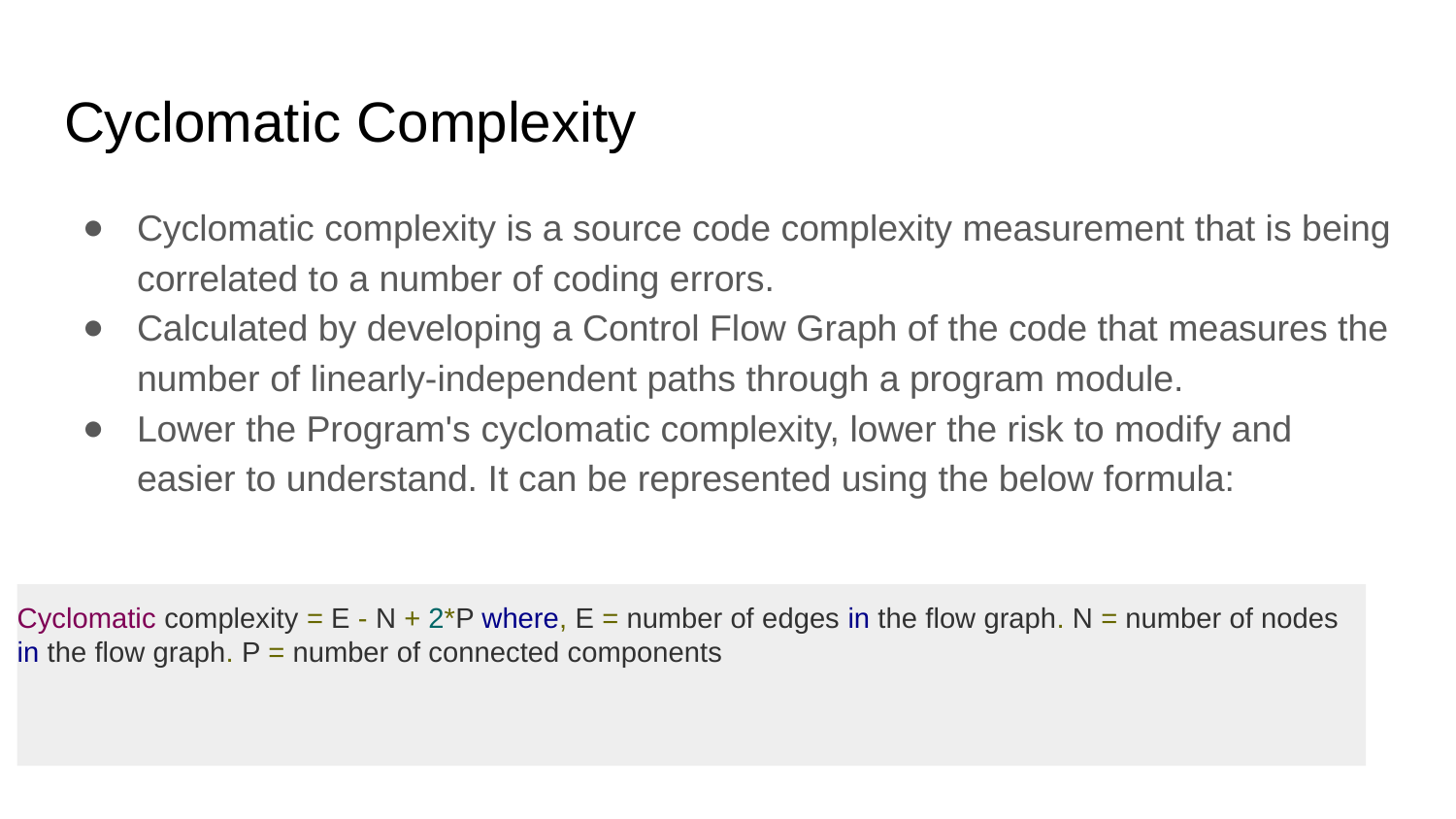

# Cyclomatic Complexity
Cyclomatic complexity is a source code complexity measurement that is being correlated to a number of coding errors.
Calculated by developing a Control Flow Graph of the code that measures the number of linearly-independent paths through a program module.
Lower the Program's cyclomatic complexity, lower the risk to modify and easier to understand. It can be represented using the below formula:

Cyclomatic complexity = E - N + 2*P where, E = number of edges in the flow graph. N = number of nodes in the flow graph. P = number of connected components